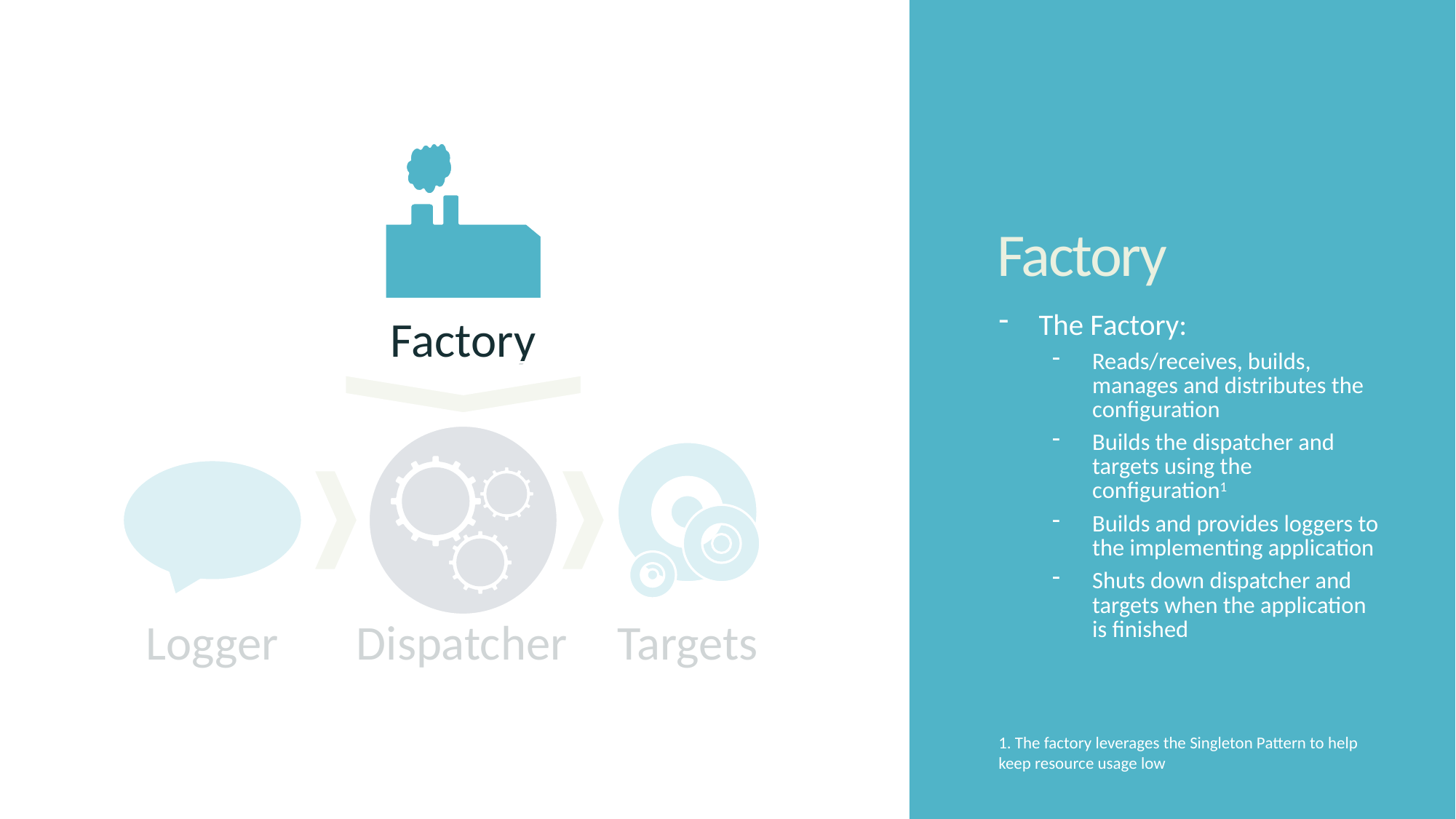

# Factory

Factory

Logger
Dispatcher
Targets
The Factory:
Reads/receives, builds, manages and distributes the configuration
Builds the dispatcher and targets using the configuration1
Builds and provides loggers to the implementing application
Shuts down dispatcher and targets when the application is finished

1. The factory leverages the Singleton Pattern to help keep resource usage low